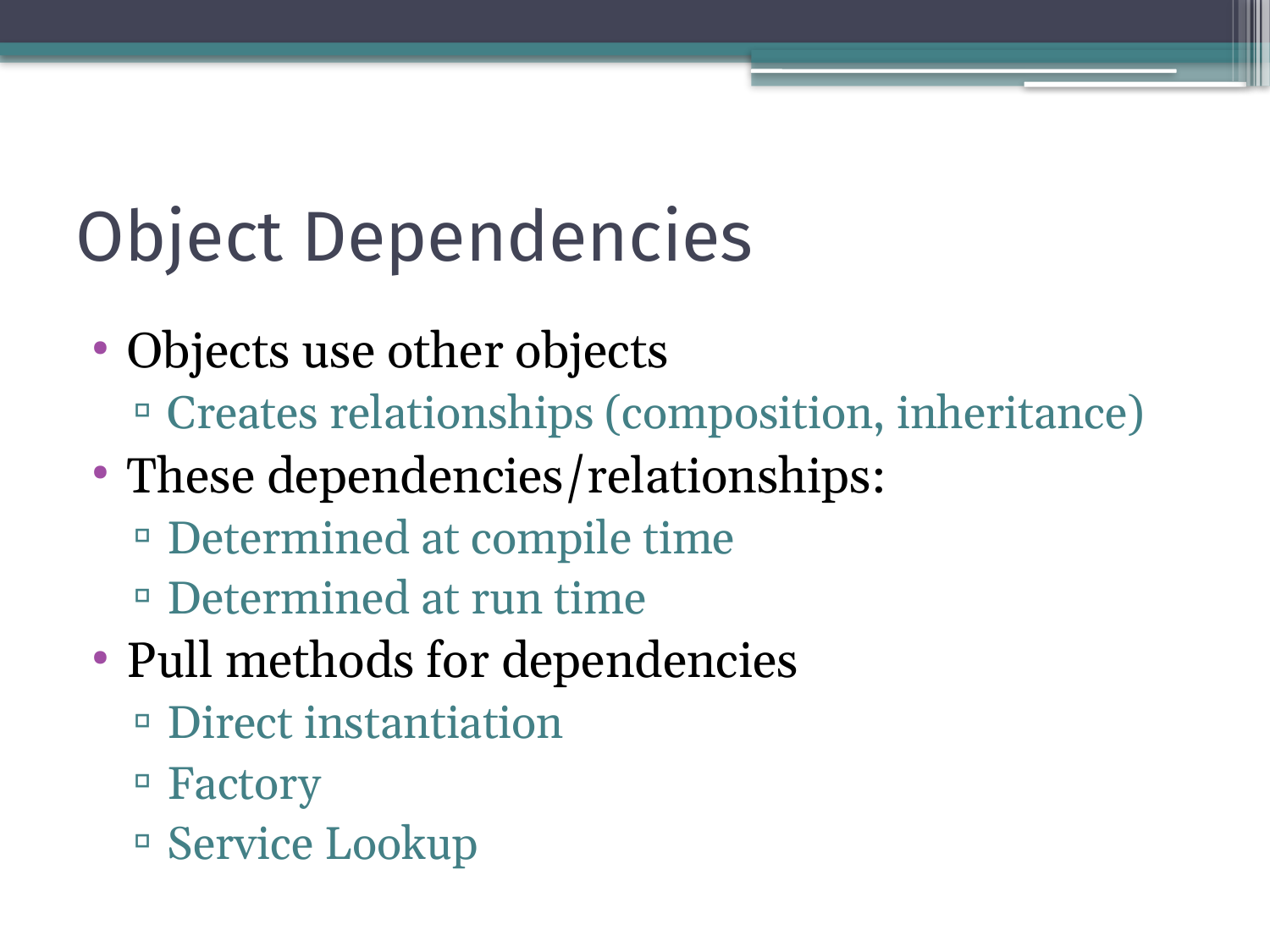

# Object Dependencies
Objects use other objects
Creates relationships (composition, inheritance)
These dependencies/relationships:
Determined at compile time
Determined at run time
Pull methods for dependencies
Direct instantiation
Factory
Service Lookup